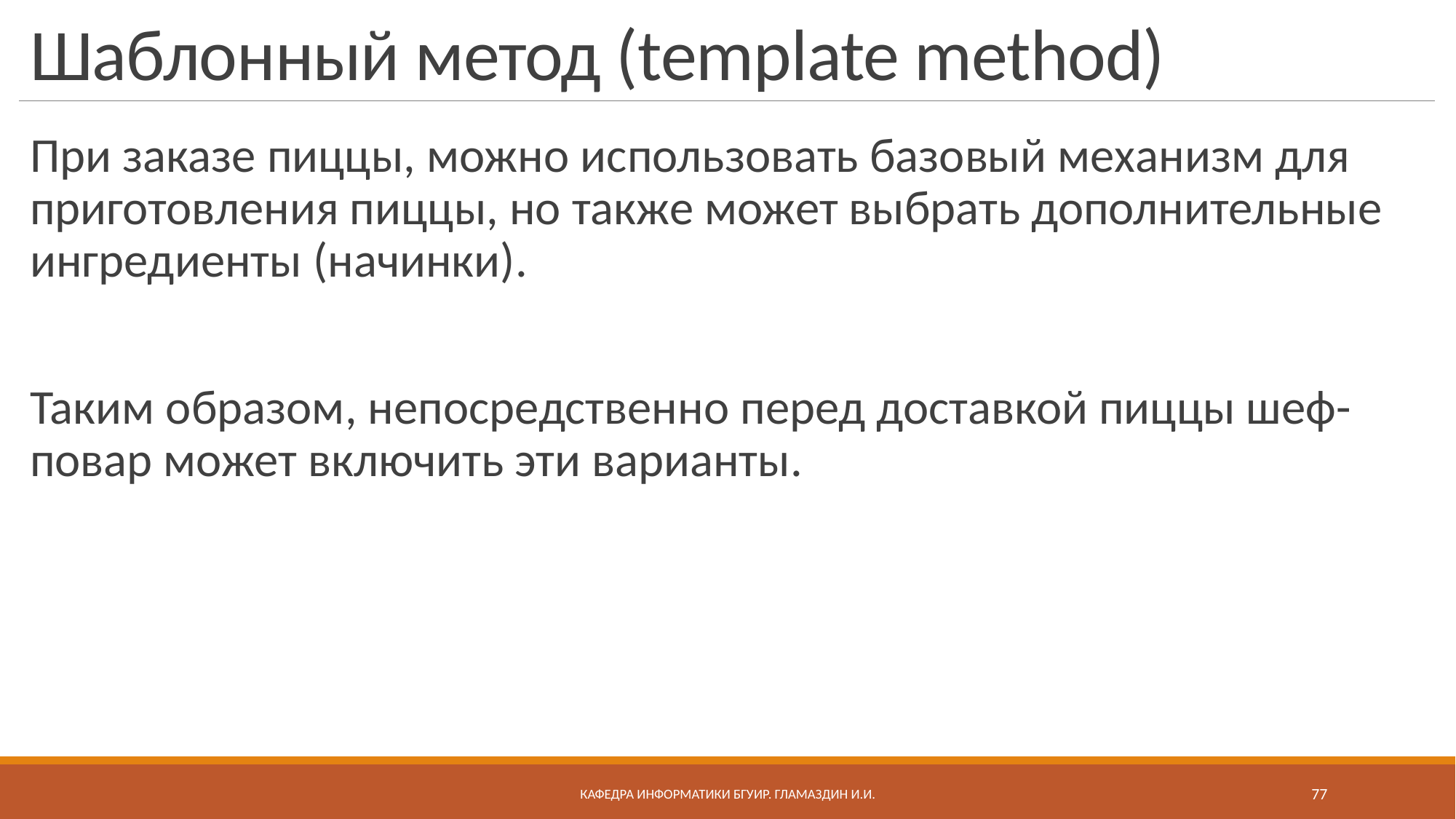

# Шаблонный метод (template method)
При заказе пиццы, можно использовать базовый механизм для приготовления пиццы, но также может выбрать дополнительные ингредиенты (начинки).

Таким образом, непосредственно перед доставкой пиццы шеф-повар может включить эти варианты.
Кафедра информатики бгуир. Гламаздин И.и.
77